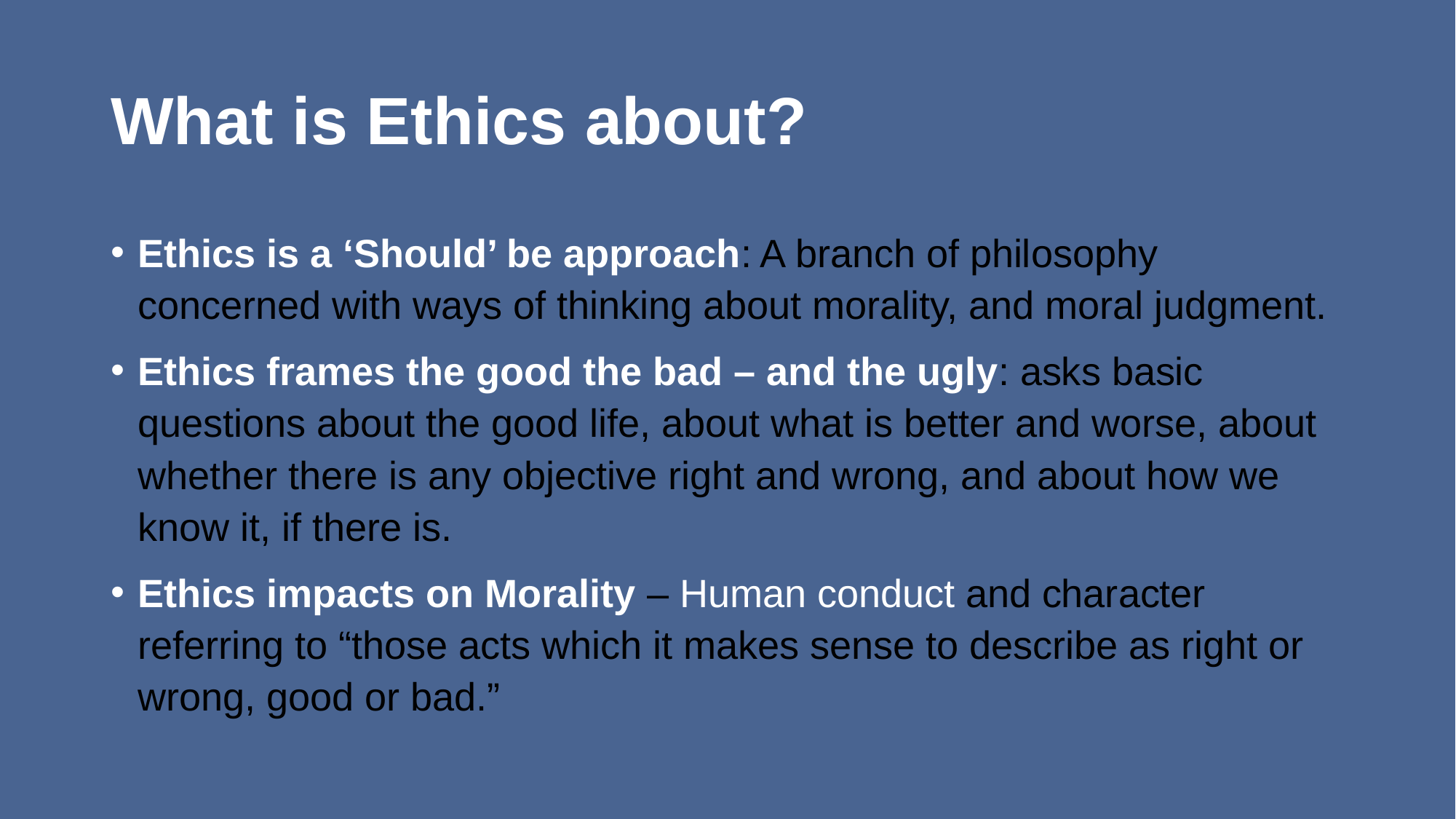

# What is Ethics about?
Ethics is a ‘Should’ be approach: A branch of philosophy concerned with ways of thinking about morality, and moral judgment.
Ethics frames the good the bad – and the ugly: asks basic questions about the good life, about what is better and worse, about whether there is any objective right and wrong, and about how we know it, if there is.
Ethics impacts on Morality – Human conduct and character referring to “those acts which it makes sense to describe as right or wrong, good or bad.”